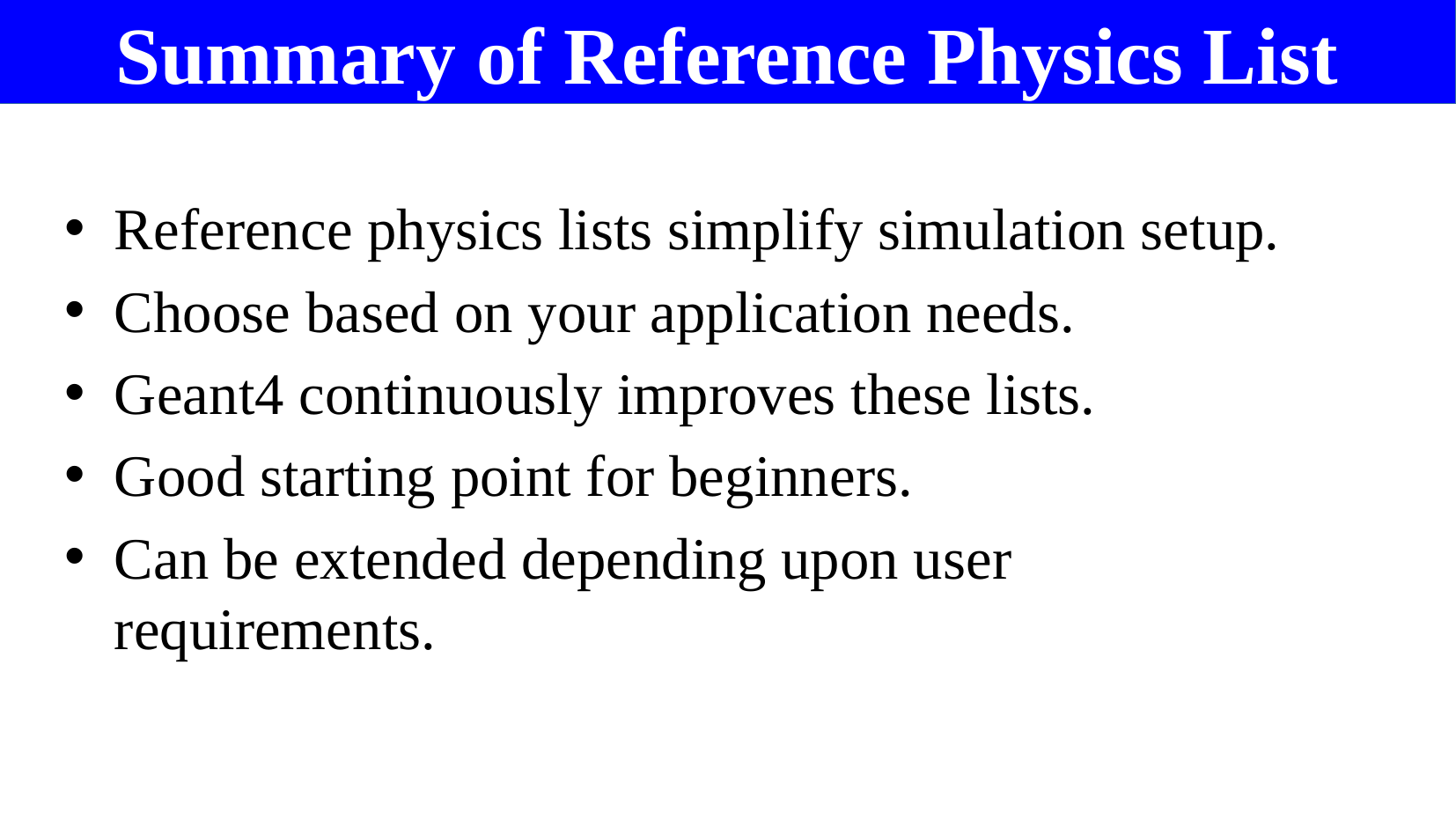

Summary of Reference Physics List

Reference physics lists simplify simulation setup.
Choose based on your application needs.
Geant4 continuously improves these lists.
Good starting point for beginners.
Can be extended depending upon user requirements.